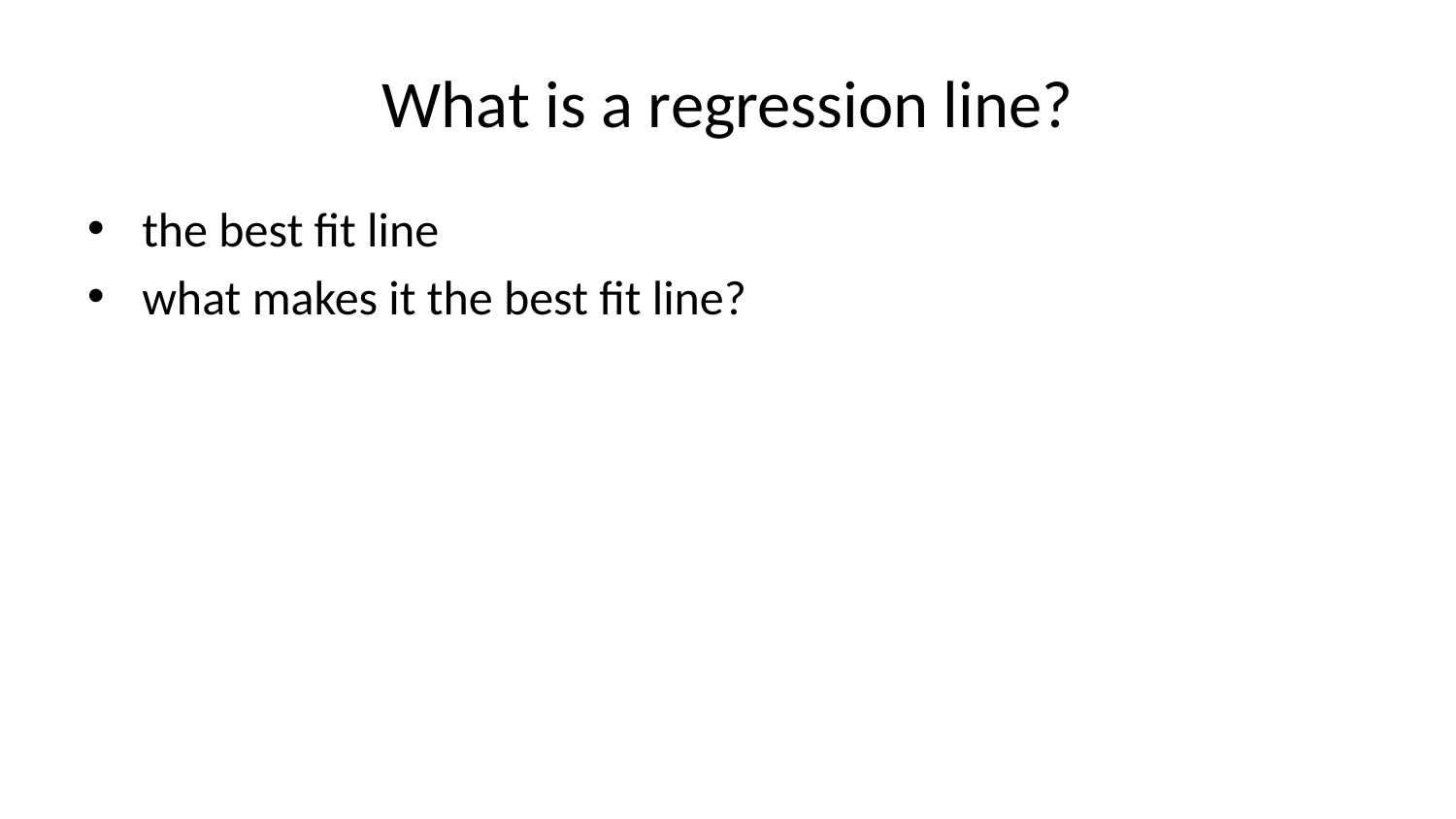

# What is a regression line?
the best fit line
what makes it the best fit line?